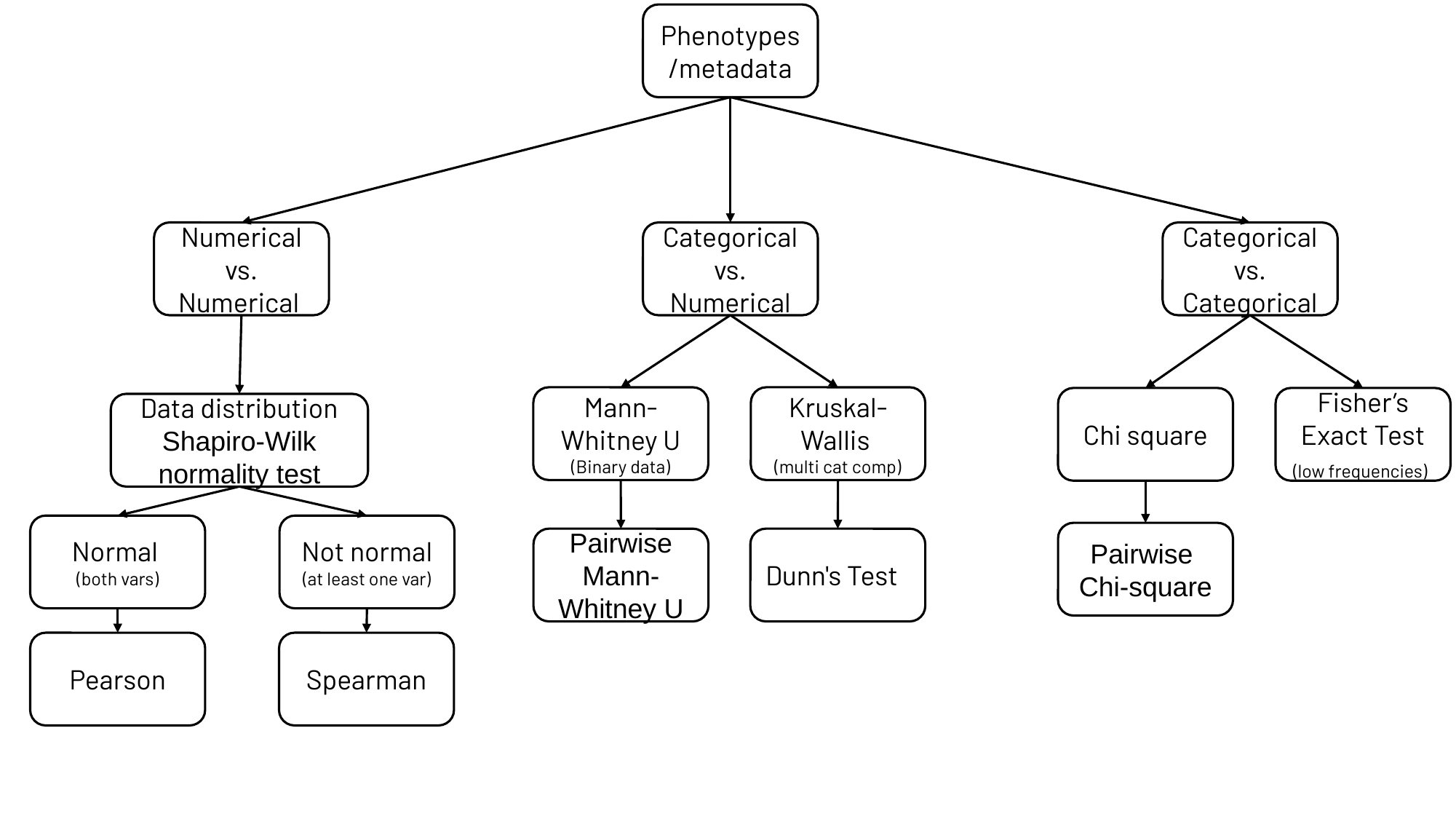

Phenotypes/metadata
Numerical vs. Numerical
Categorical vs. Numerical
Categorical vs. Categorical
Kruskal-Wallis
(multi cat comp)
Mann-Whitney U
(Binary data)
Fisher’s Exact Test (low frequencies)
Chi square
Data distribution
Shapiro-Wilk normality test
Normal
(both vars)
Not normal (at least one var)
Pairwise
Chi-square
Pairwise Mann-Whitney U
Dunn's Test
Pearson
Spearman